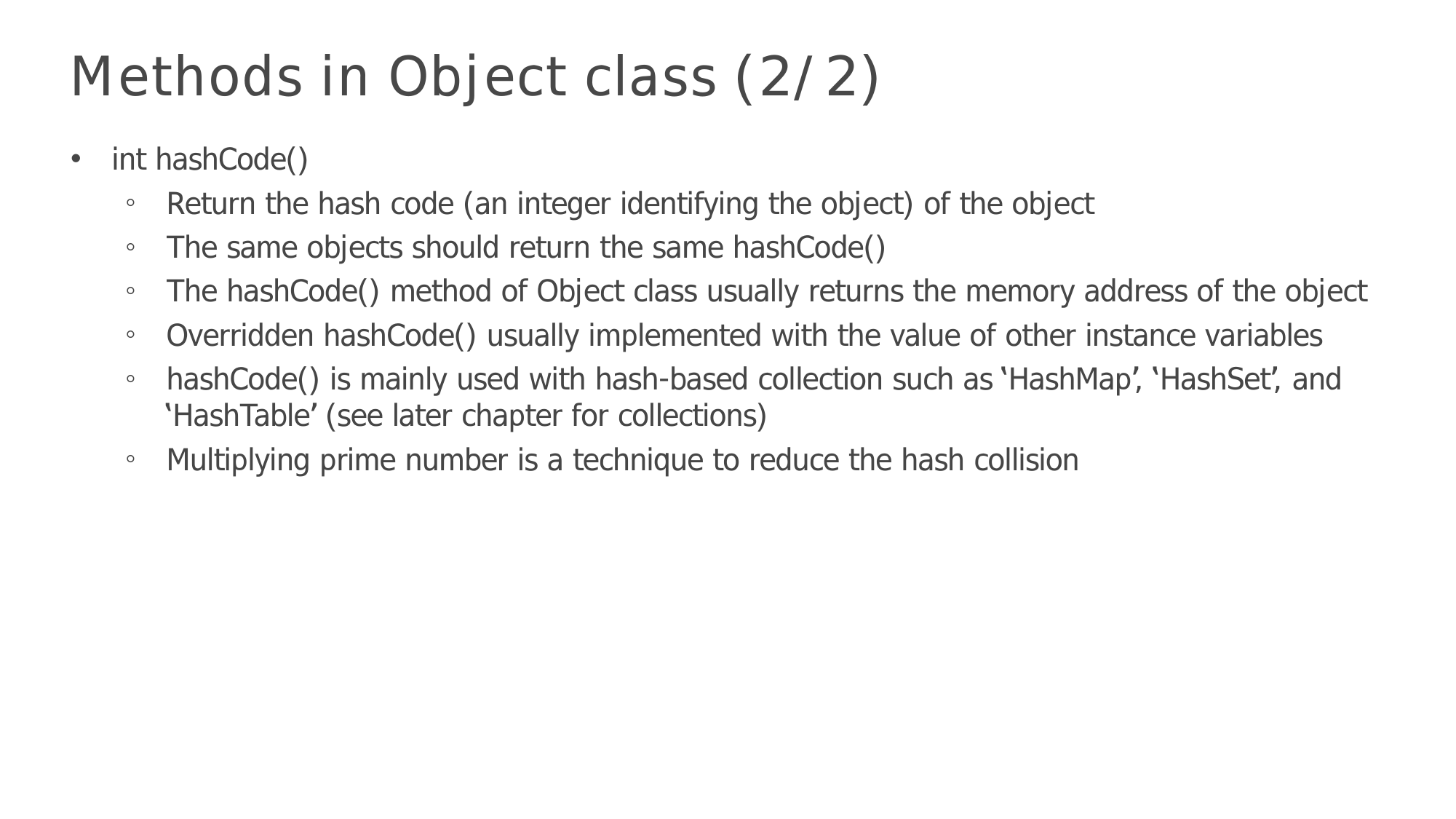

# Methods in Object class (2/2)
int hashCode()
Return the hash code (an integer identifying the object) of the object
The same objects should return the same hashCode()
The hashCode() method of Object class usually returns the memory address of the object
Overridden hashCode() usually implemented with the value of other instance variables
hashCode() is mainly used with hash-based collection such as ‘HashMap’, ‘HashSet’, and ‘HashTable’ (see later chapter for collections)
Multiplying prime number is a technique to reduce the hash collision
5